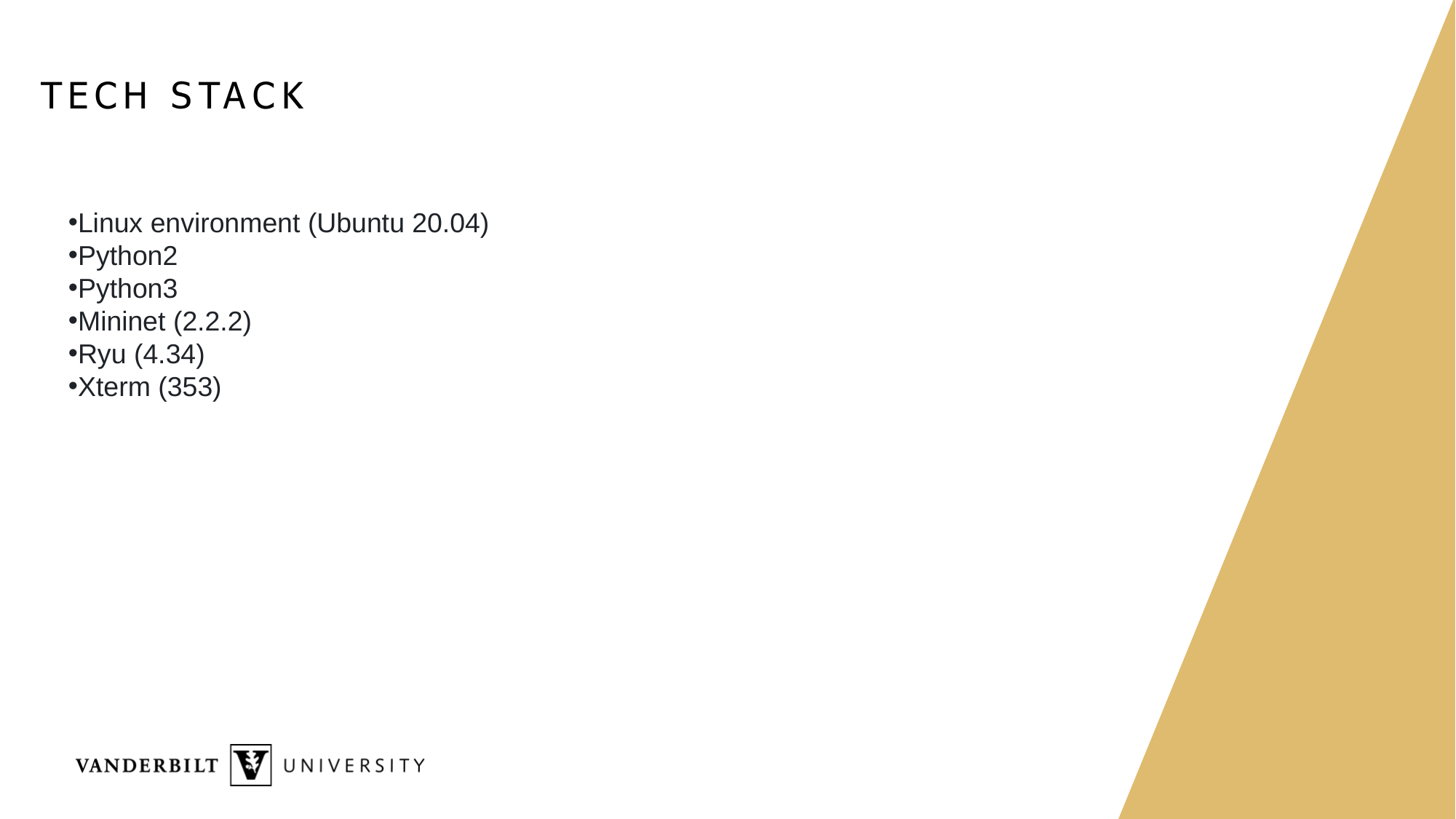

# Tech stack
Linux environment (Ubuntu 20.04)
Python2
Python3
Mininet (2.2.2)
Ryu (4.34)
Xterm (353)